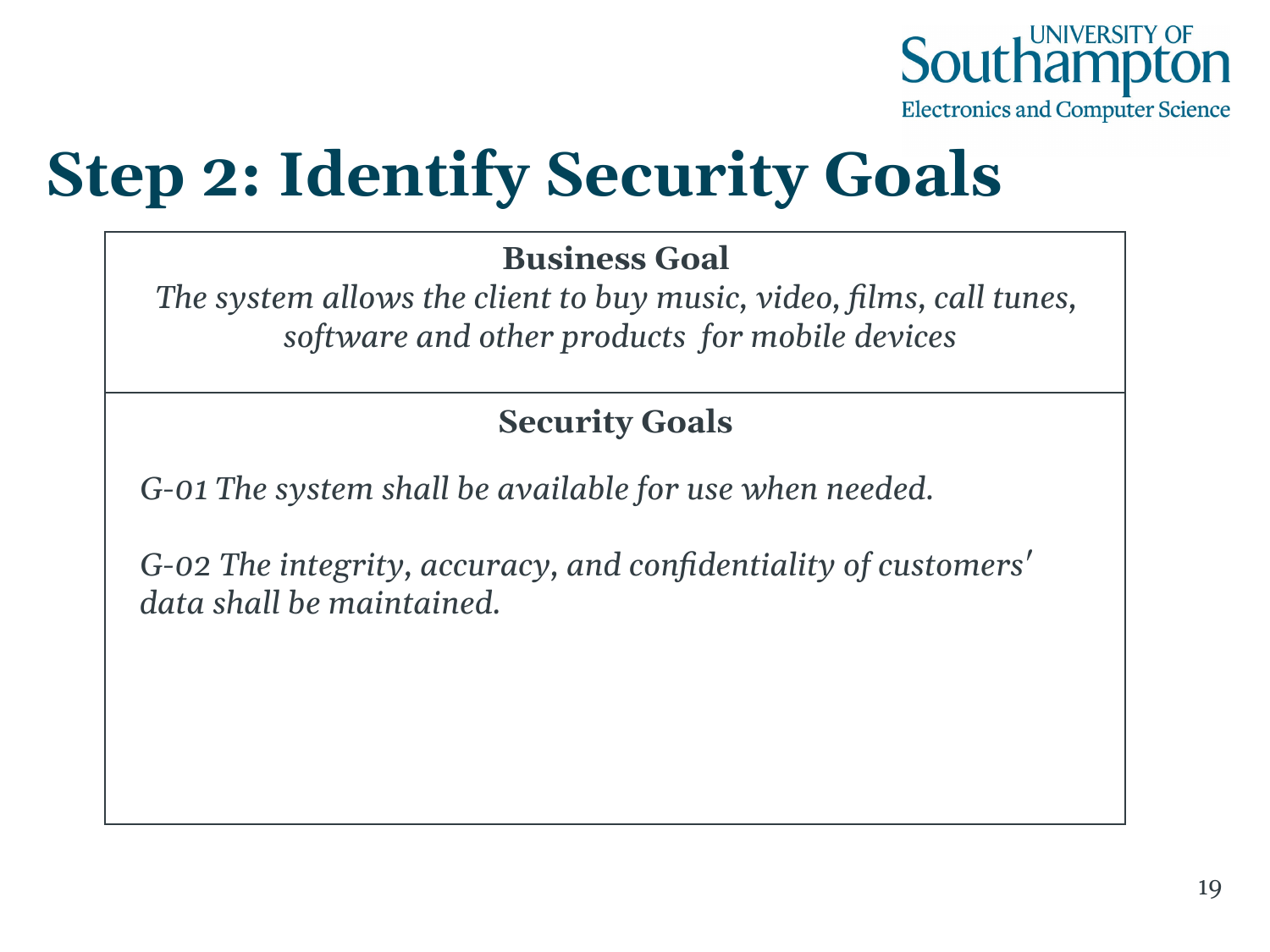

# Step 2: Identify Security Goals

Business Goal
The system allows the client to buy music, video, films, call tunes,  software and other products  for mobile devices

Security Goals

G-01 The system shall be available for use when needed.

G-02 The integrity, accuracy, and confidentiality of customers' data shall be maintained.

19